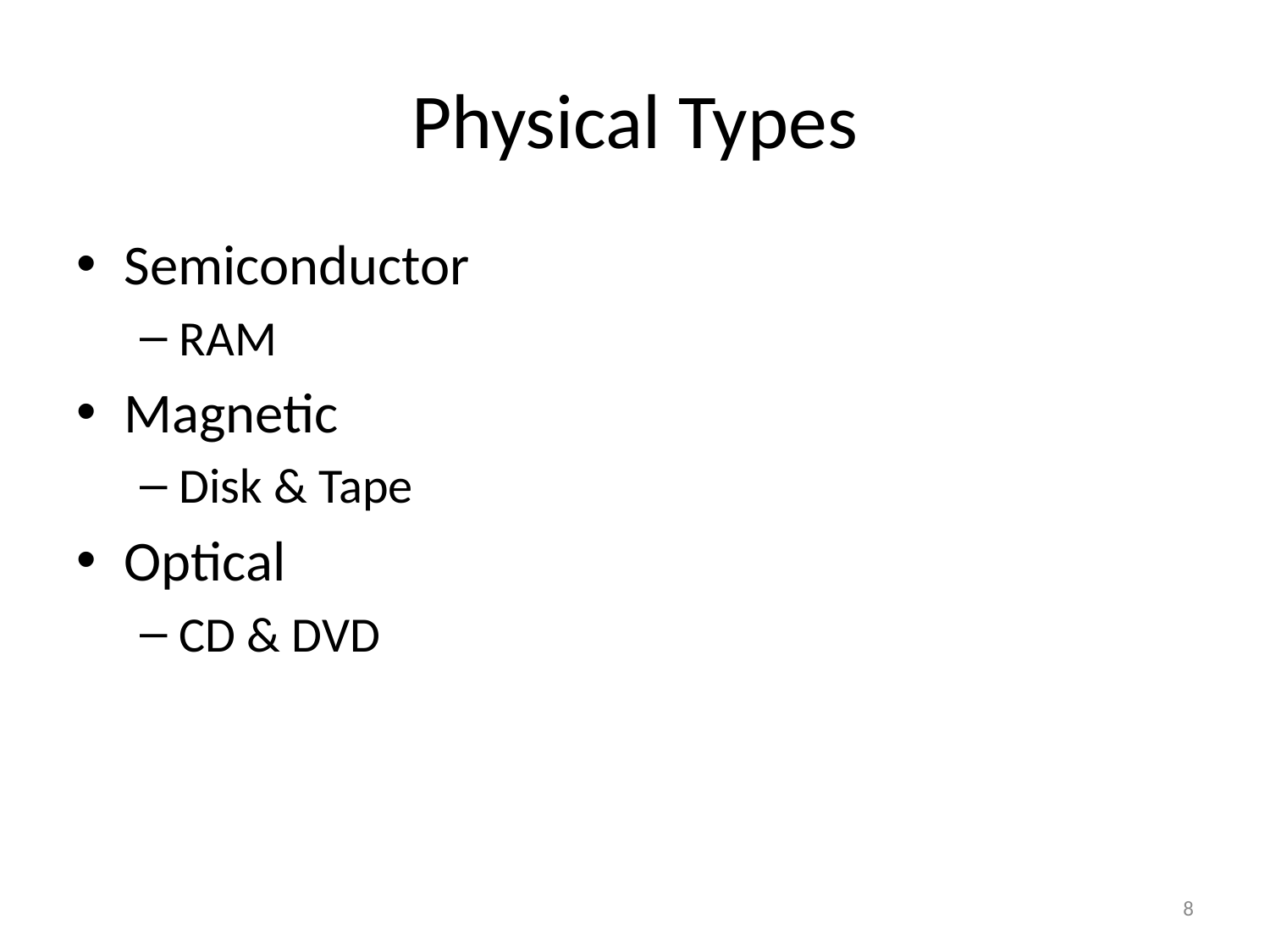

# Physical Types
Semiconductor
RAM
Magnetic
Disk & Tape
Optical
CD & DVD
8